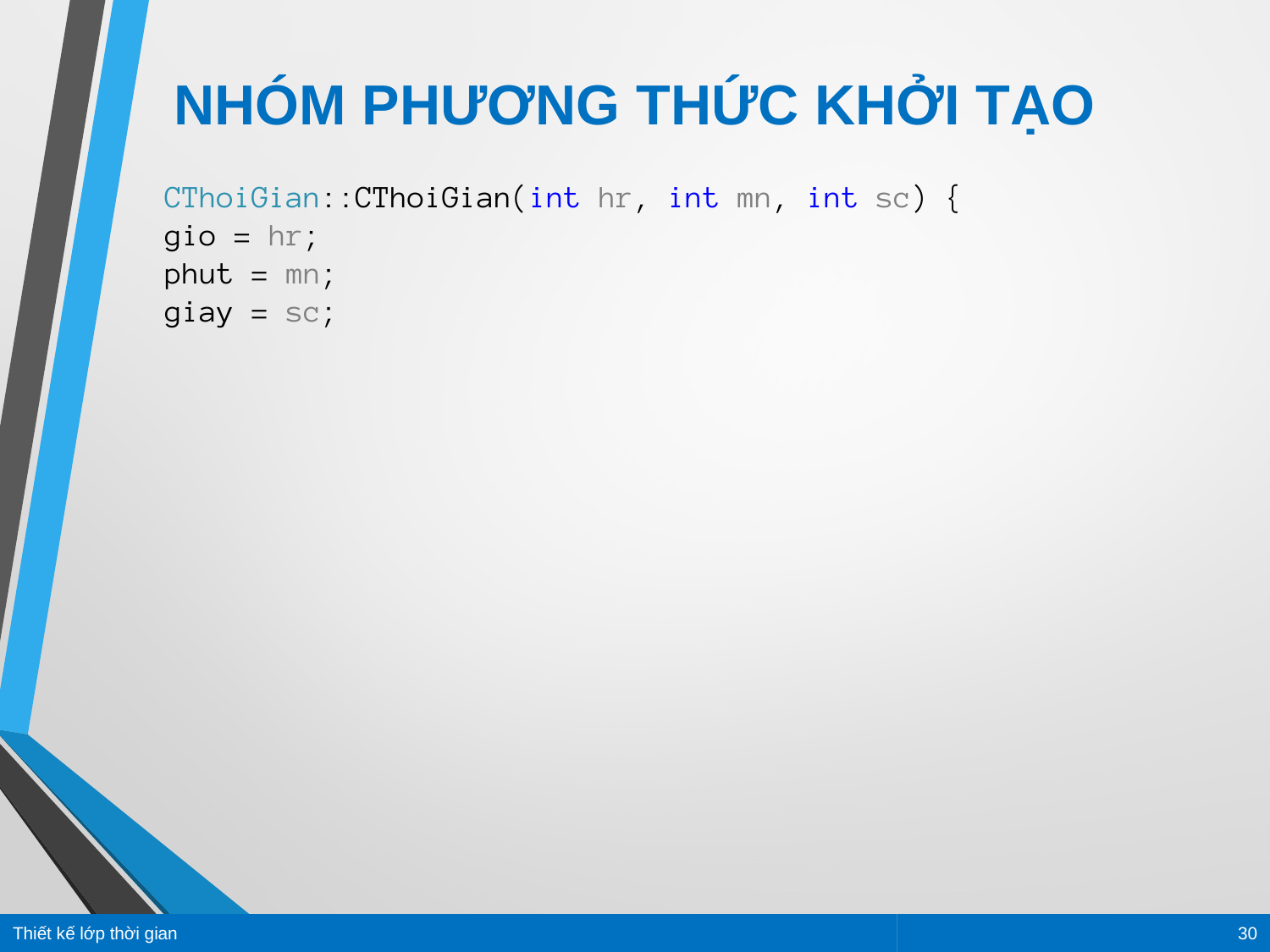

NHÓM PHƯƠNG THỨC KHỞI TẠO
CThoiGian::CThoiGian(int hr, int mn, int sc) {
gio = hr;
phut = mn;
giay = sc;

Thiết kế lớp thời gian
30